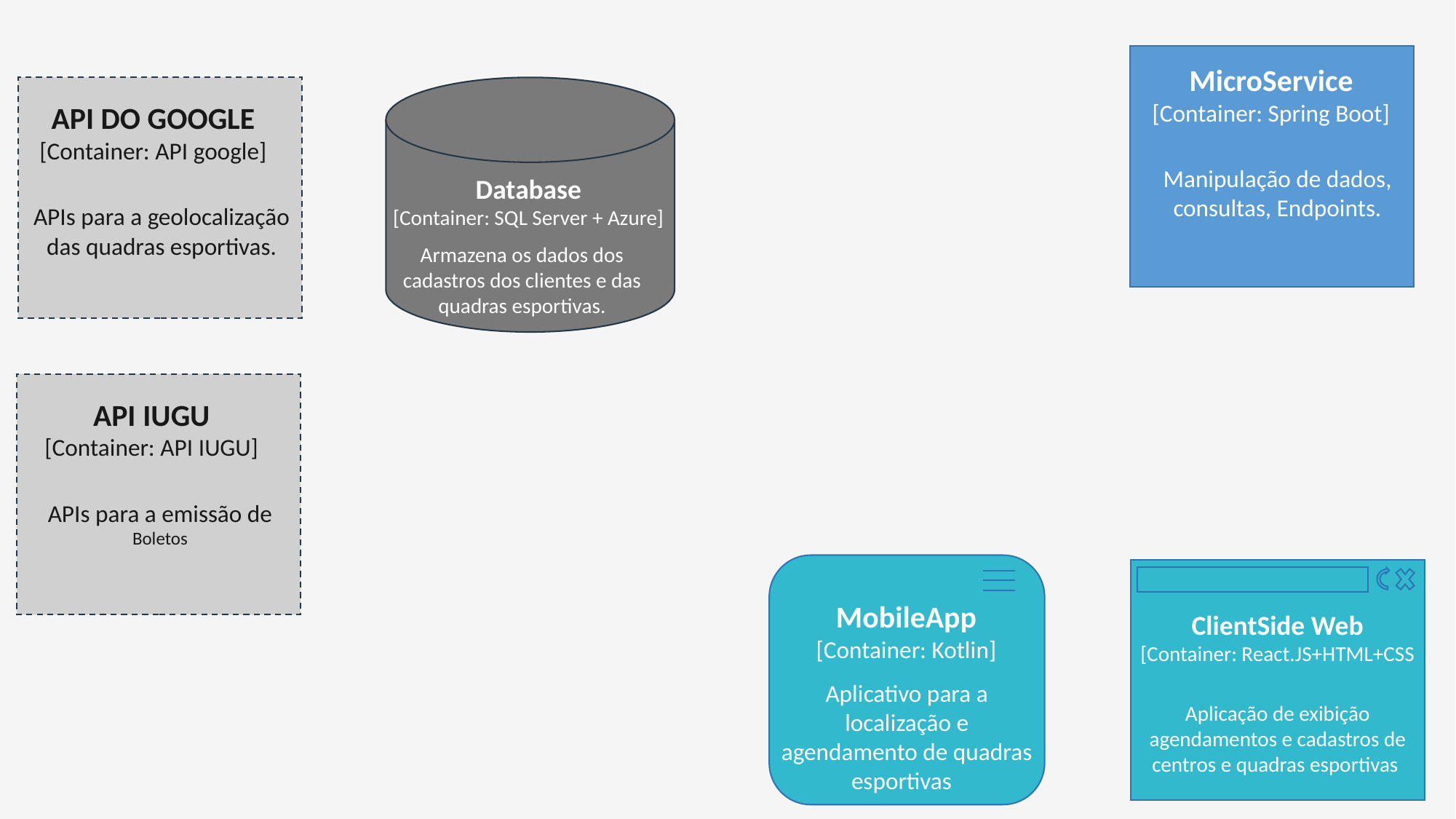

MicroService
[Container: Spring Boot]
Manipulação de dados, consultas, Endpoints.

API DO GOOGLE
[Container: API google]
APIs para a geolocalização das quadras esportivas.

Database
[Container: SQL Server + Azure]
Armazena os dados dos cadastros dos clientes e das quadras esportivas.

API IUGU
[Container: API IUGU]
APIs para a emissão de Boletos

Dashboard
MobileApp
[Container: Kotlin]
Aplicativo para a localização e agendamento de quadras esportivas

ClientSide Web
[Container: React.JS+HTML+CSS
Aplicação de exibição agendamentos e cadastros de centros e quadras esportivas